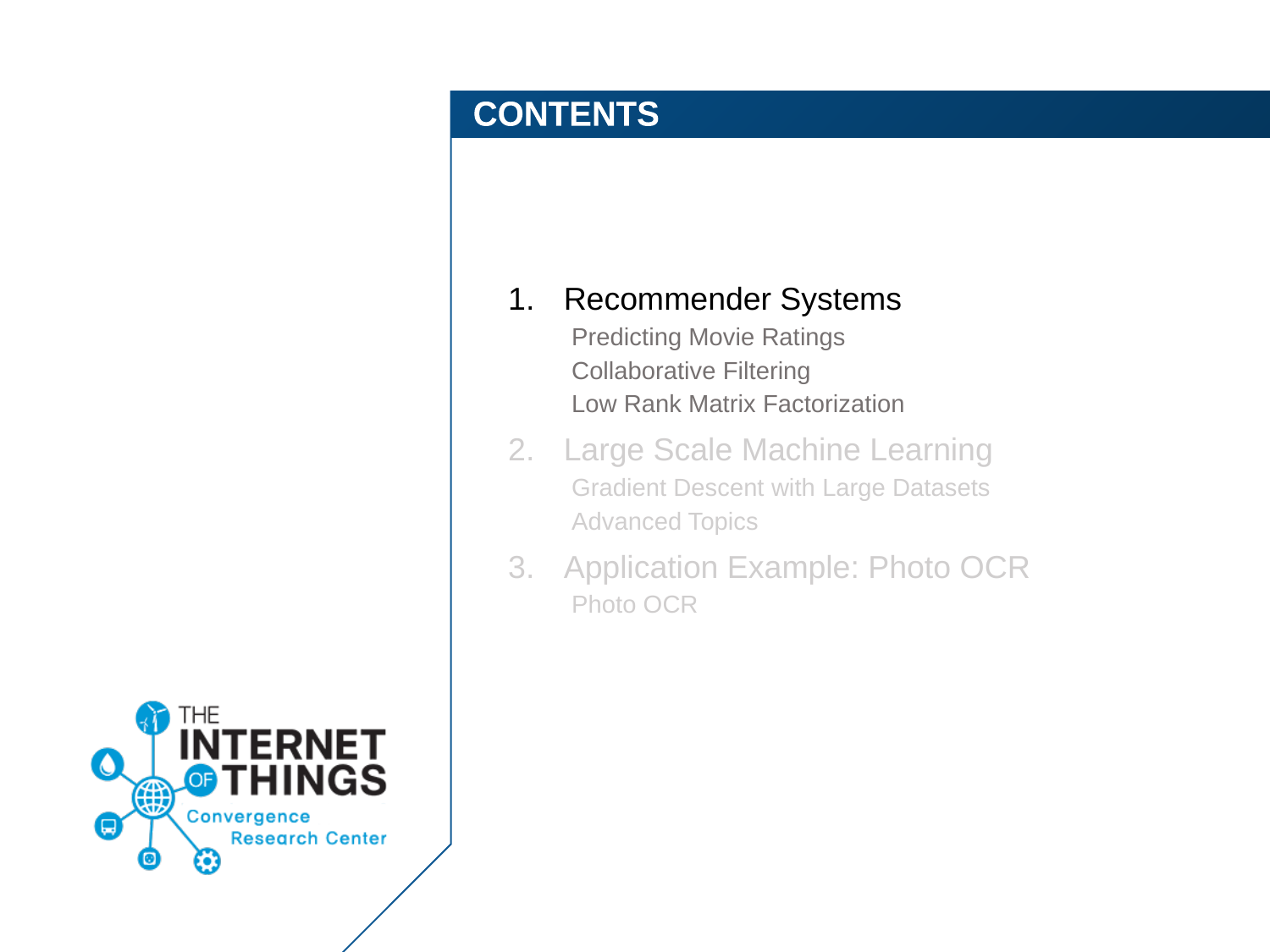

Recommender Systems
Predicting Movie Ratings
Collaborative Filtering
Low Rank Matrix Factorization
Large Scale Machine Learning
Gradient Descent with Large Datasets
Advanced Topics
Application Example: Photo OCR
Photo OCR